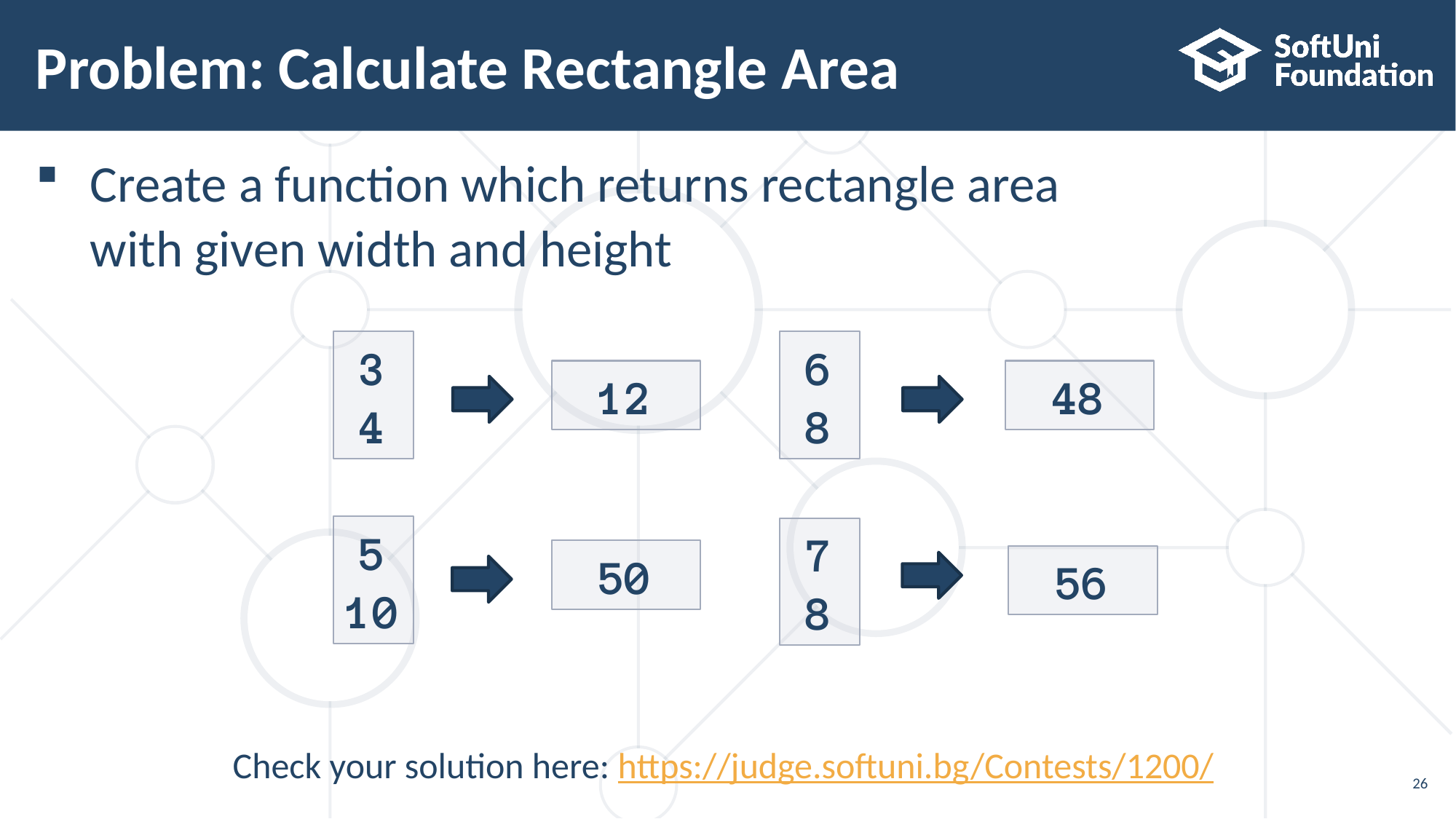

# Problem: Calculate Rectangle Area
Create a function which returns rectangle area
with given width and height
3
4
6
8
48
12

5
10
7
8
50
56

Check your solution here: https://judge.softuni.bg/Contests/1200/
26